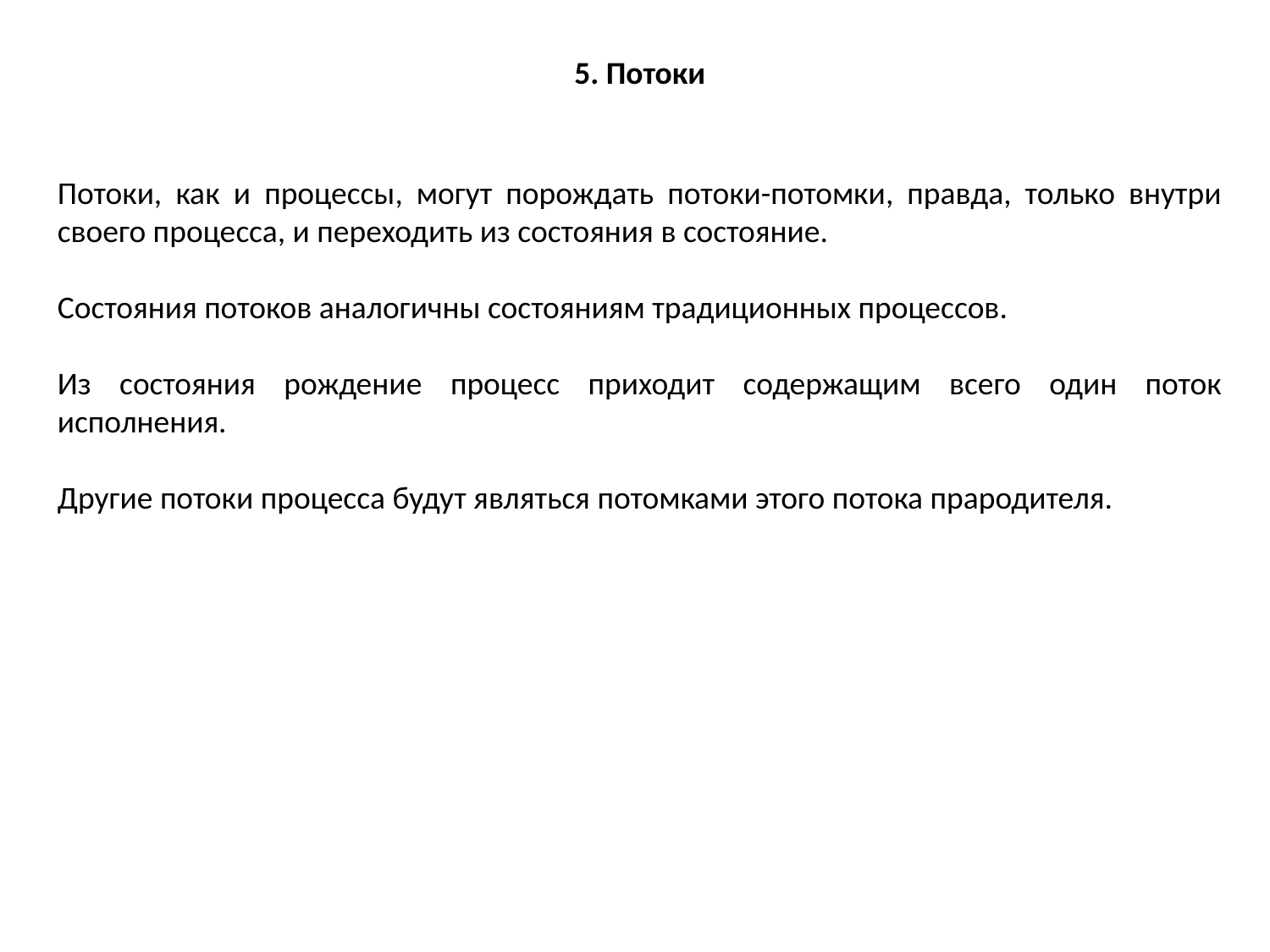

5. Потоки
Потоки, как и процессы, могут порождать потоки-потомки, правда, только внутри своего процесса, и переходить из состояния в состояние.

Состояния потоков аналогичны состояниям традиционных процессов.

Из состояния рождение процесс приходит содержащим всего один поток исполнения.

Другие потоки процесса будут являться потомками этого потока прародителя.